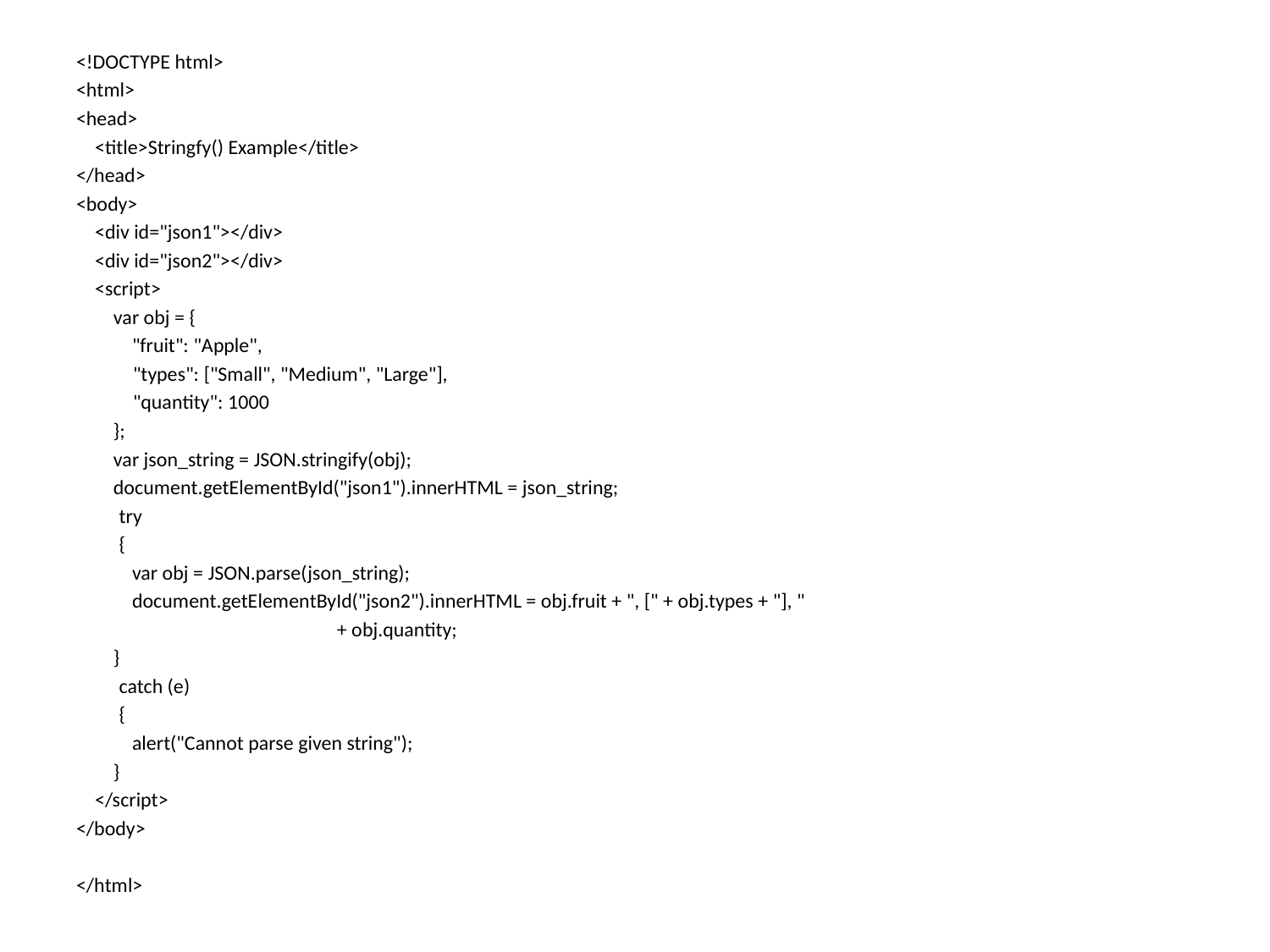

<!DOCTYPE html>
<html>
<head>
    <title>Stringfy() Example</title>
</head>
<body>
    <div id="json1"></div>
    <div id="json2"></div>
    <script>
        var obj = {
            "fruit": "Apple",
	   "types": ["Small", "Medium", "Large"],
	   "quantity": 1000
        };
        var json_string = JSON.stringify(obj);
        document.getElementById("json1").innerHTML = json_string;
	try
	{
            var obj = JSON.parse(json_string);
            document.getElementById("json2").innerHTML = obj.fruit + ", [" + obj.types + "], "
                                                        + obj.quantity;
        }
	catch (e)
	{
            alert("Cannot parse given string");
        }
    </script>
</body>

</html>